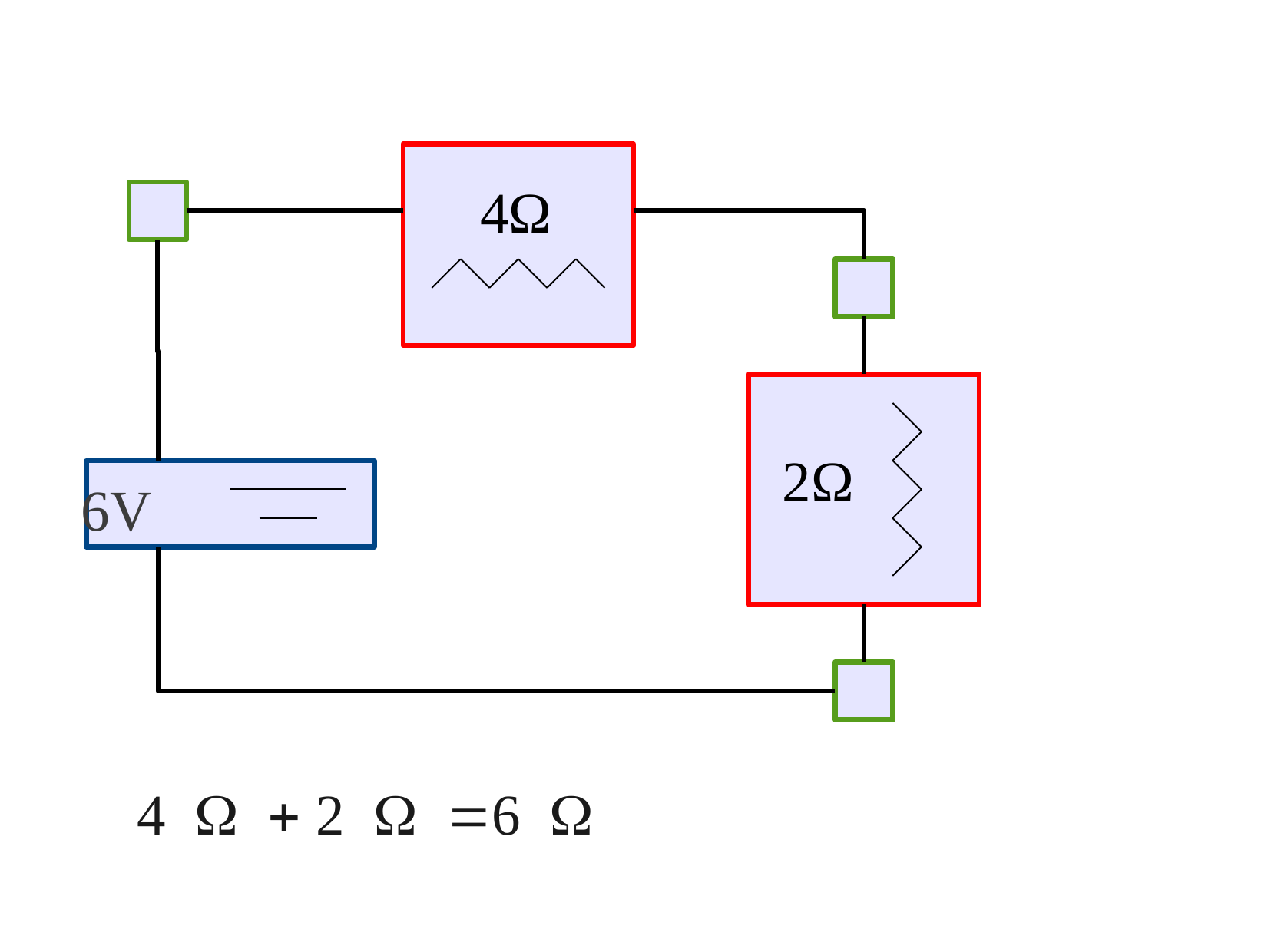

4Ω

2Ω

6V

	4 Ω + 2 Ω =6 Ω